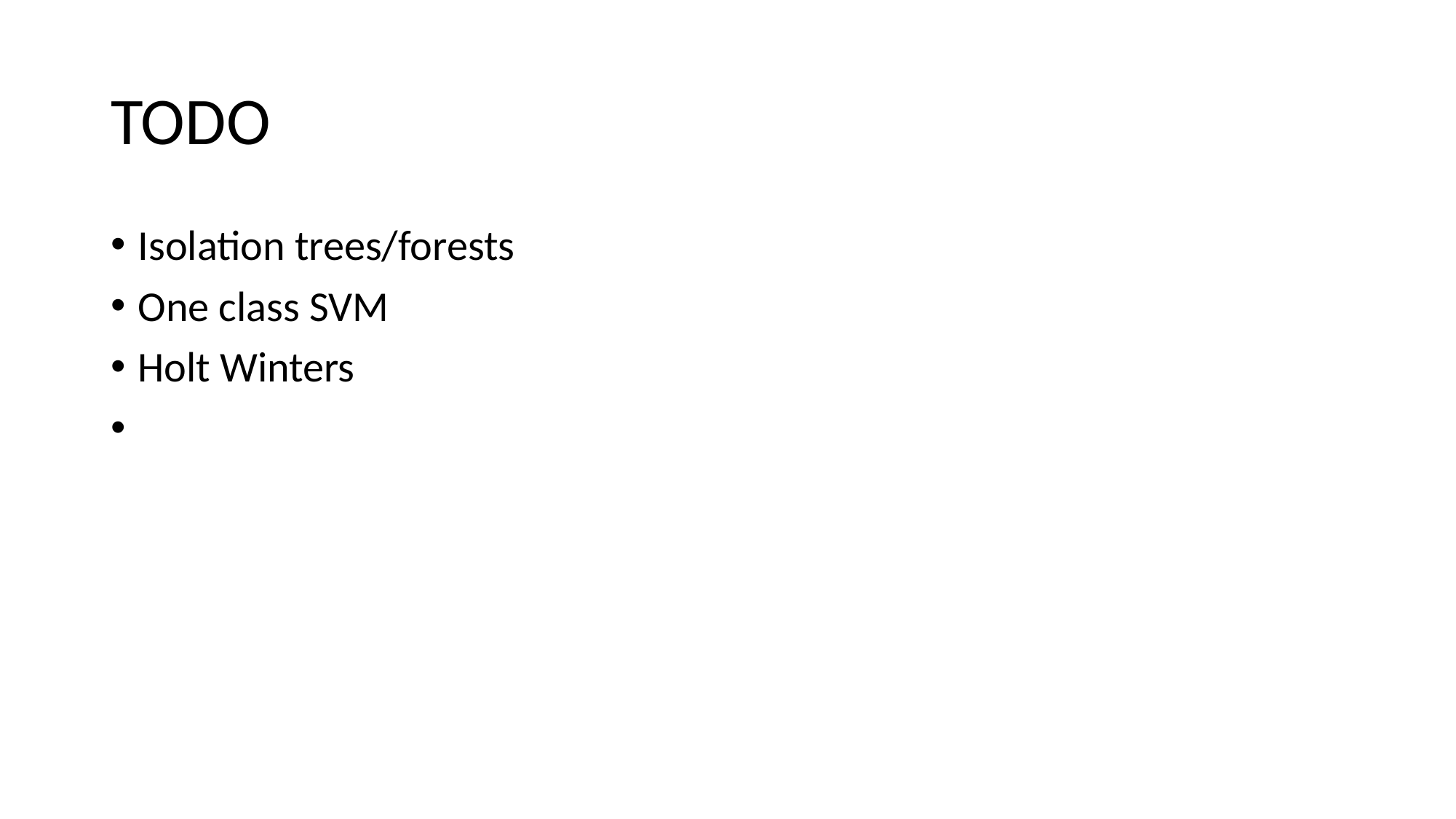

TODO
Isolation trees/forests
One class SVM
Holt Winters